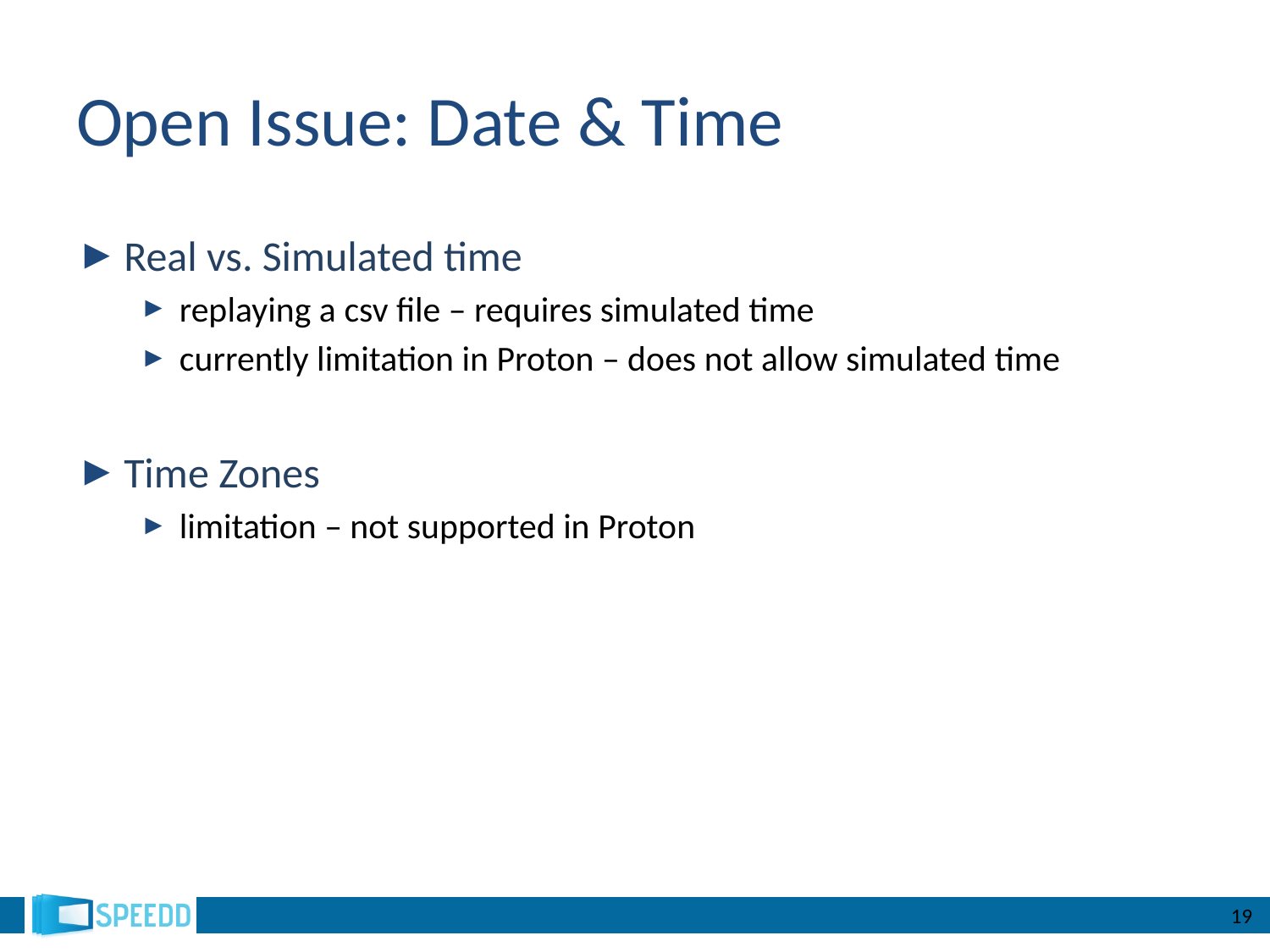

# Open Issue: Date & Time
Real vs. Simulated time
replaying a csv file – requires simulated time
currently limitation in Proton – does not allow simulated time

Time Zones
limitation – not supported in Proton

19